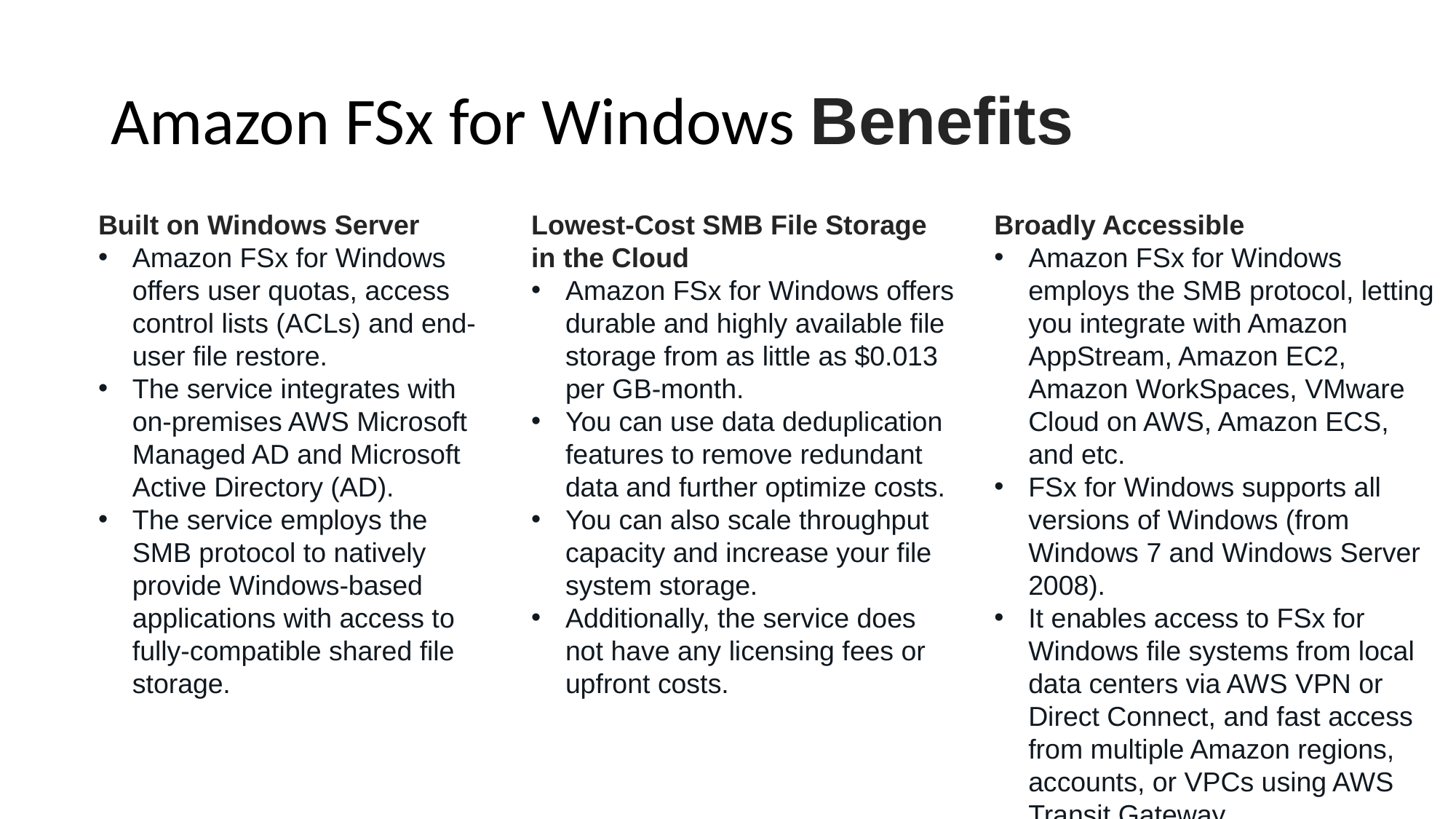

# Amazon FSx for Windows Benefits
Lowest-Cost SMB File Storage in the Cloud
Amazon FSx for Windows offers durable and highly available file storage from as little as $0.013 per GB-month.
You can use data deduplication features to remove redundant data and further optimize costs.
You can also scale throughput capacity and increase your file system storage.
Additionally, the service does not have any licensing fees or upfront costs.
Broadly Accessible
Amazon FSx for Windows employs the SMB protocol, letting you integrate with Amazon AppStream, Amazon EC2, Amazon WorkSpaces, VMware Cloud on AWS, Amazon ECS, and etc.
FSx for Windows supports all versions of Windows (from Windows 7 and Windows Server 2008).
It enables access to FSx for Windows file systems from local data centers via AWS VPN or Direct Connect, and fast access from multiple Amazon regions, accounts, or VPCs using AWS Transit Gateway.
Built on Windows Server
Amazon FSx for Windows offers user quotas, access control lists (ACLs) and end-user file restore.
The service integrates with on-premises AWS Microsoft Managed AD and Microsoft Active Directory (AD).
The service employs the SMB protocol to natively provide Windows-based applications with access to fully-compatible shared file storage.